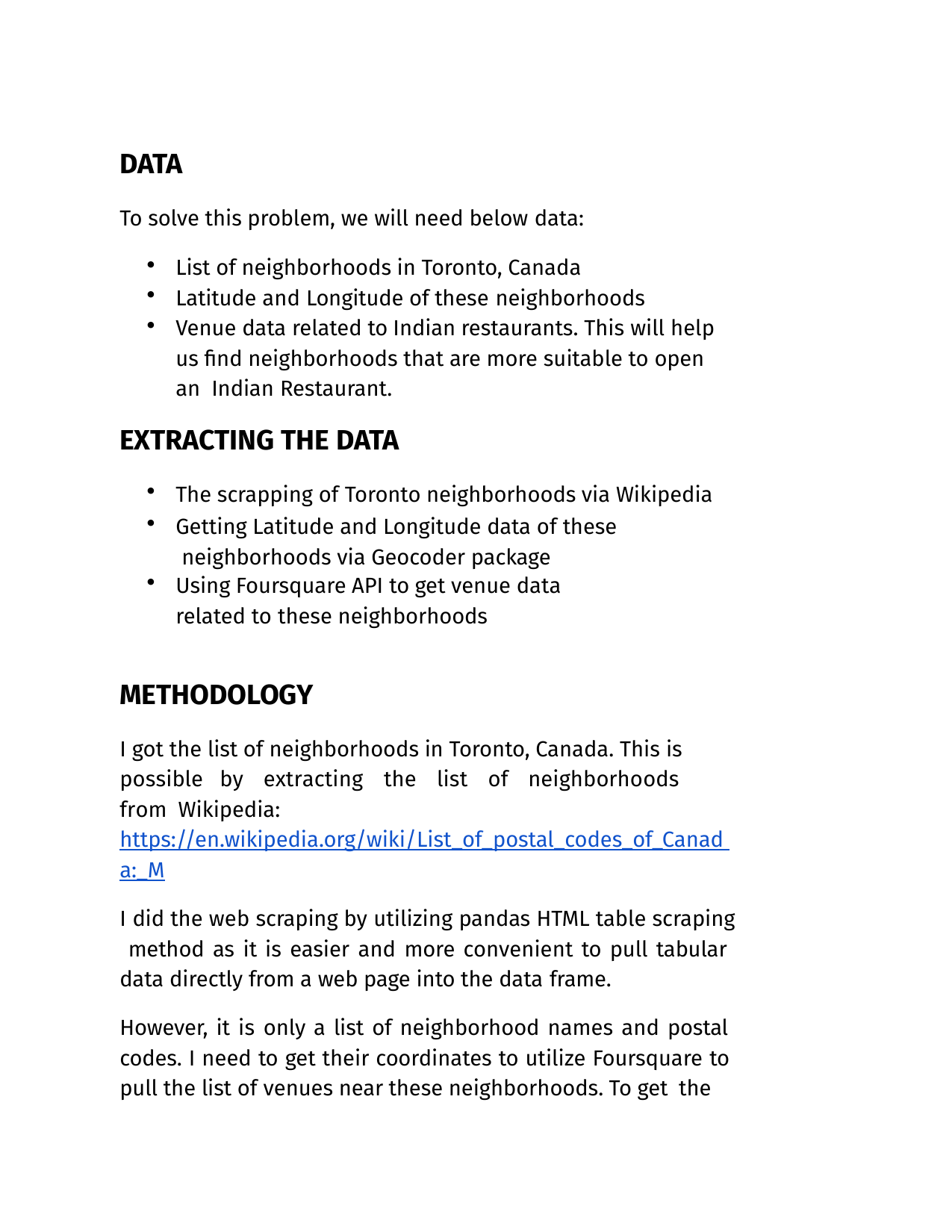

DATA
To solve this problem, we will need below data:

List of neighborhoods in Toronto, Canada
Latitude and Longitude of these neighborhoods
Venue data related to Indian restaurants. This will help
us find neighborhoods that are more suitable to open an  Indian Restaurant.
EXTRACTING THE DATA
The scrapping of Toronto neighborhoods via Wikipedia
Getting Latitude and Longitude data of these  neighborhoods via Geocoder package
Using Foursquare API to get venue data
related to these neighborhoods

METHODOLOGY
I got the list of neighborhoods in Toronto, Canada. This is  possible	by	extracting	the	list	of	neighborhoods	from  Wikipedia:  https://en.wikipedia.org/wiki/List_of_postal_codes_of_Canad  a:_M
I did the web scraping by utilizing pandas HTML table scraping  method as it is easier and more convenient to pull tabular  data directly from a web page into the data frame.
However, it is only a list of neighborhood names and postal  codes. I need to get their coordinates to utilize Foursquare to  pull the list of venues near these neighborhoods. To get the